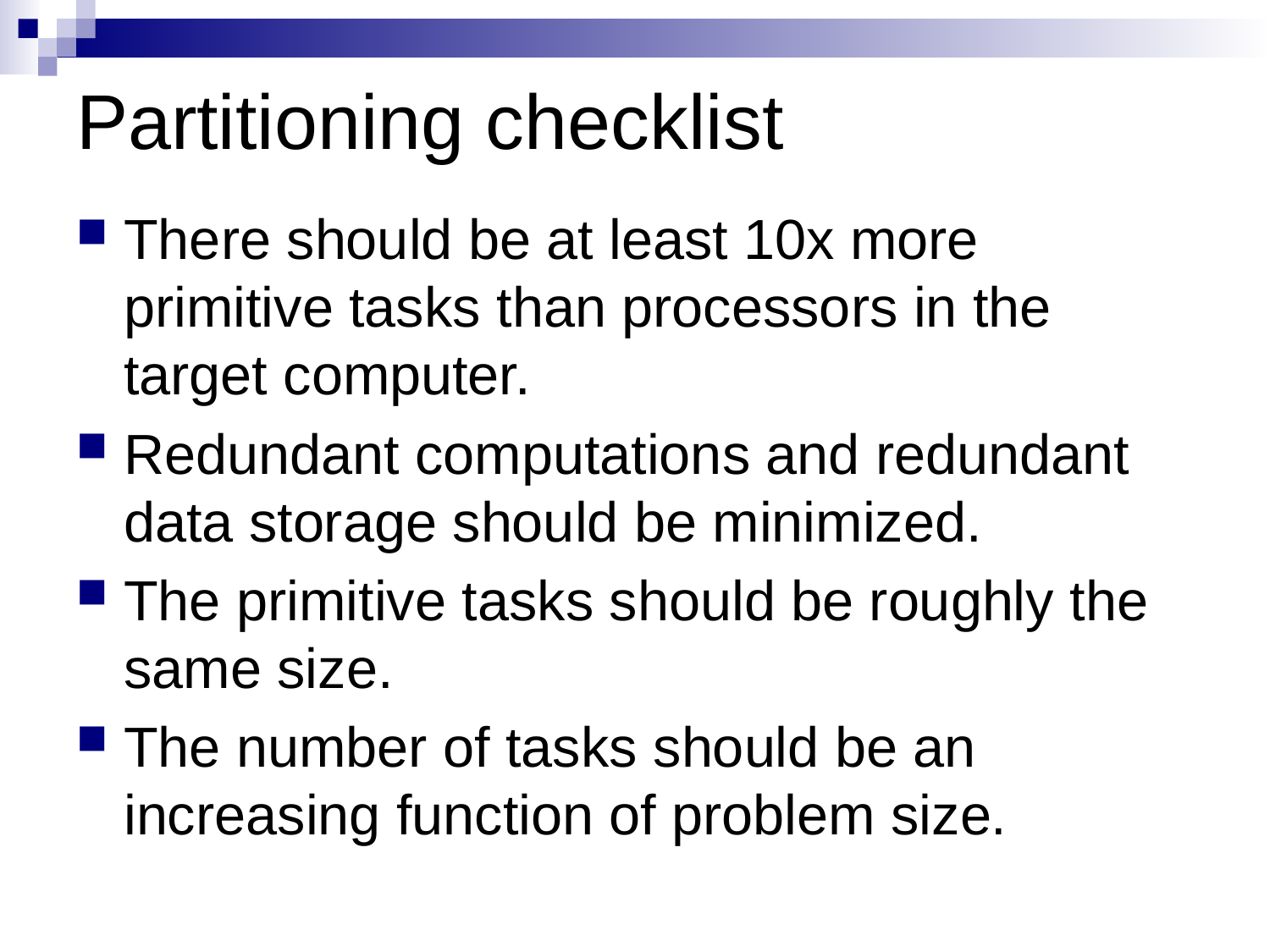

# Partitioning checklist
There should be at least 10x more primitive tasks than processors in the target computer.
Redundant computations and redundant data storage should be minimized.
The primitive tasks should be roughly the same size.
The number of tasks should be an increasing function of problem size.